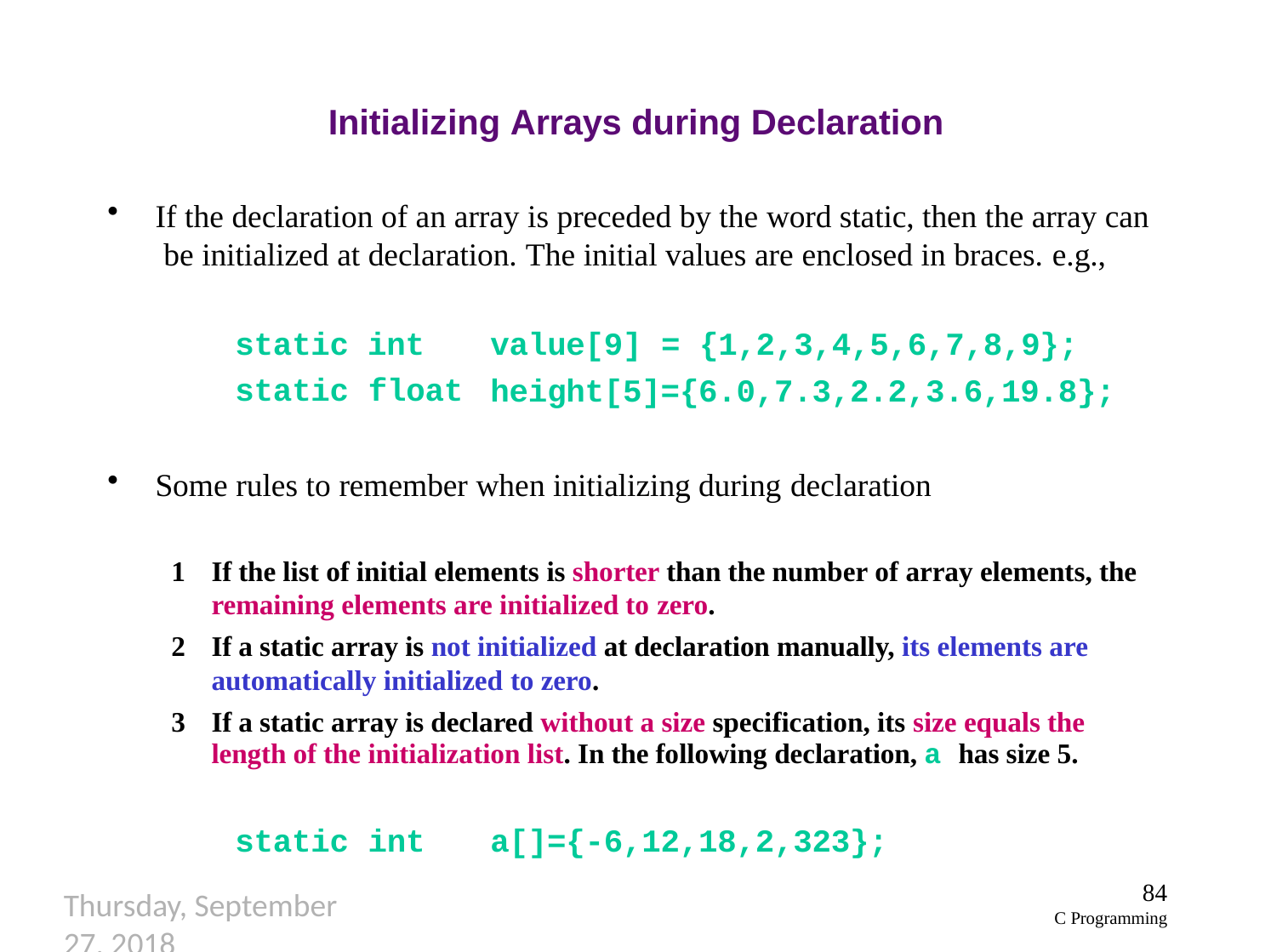

# Initializing Arrays during Declaration
If the declaration of an array is preceded by the word static, then the array can  be initialized at declaration. The initial values are enclosed in braces. e.g.,
static int  static float
value[9] = {1,2,3,4,5,6,7,8,9};
height[5]={6.0,7.3,2.2,3.6,19.8};
Some rules to remember when initializing during declaration

If the list of initial elements is shorter than the number of array elements, the  remaining elements are initialized to zero.
If a static array is not initialized at declaration manually, its elements are  automatically initialized to zero.
If a static array is declared without a size specification, its size equals the  length of the initialization list. In the following declaration, a has size 5.
static int
a[]={-6,12,18,2,323};
84
C Programming
Thursday, September 27, 2018